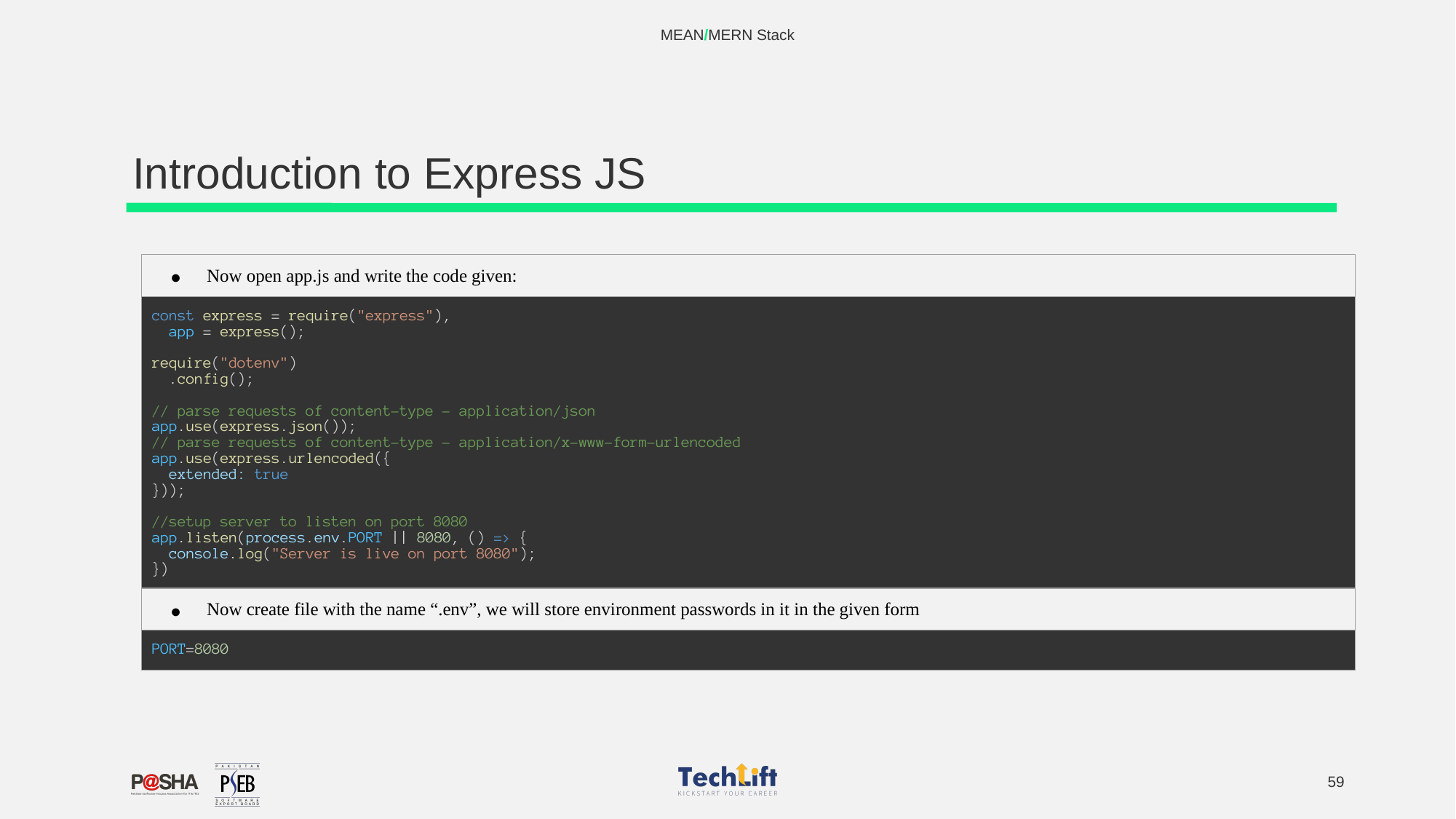

MEAN/MERN Stack
# Introduction to Express JS
| Now open app.js and write the code given: |
| --- |
| const express = require("express"),   app = express(); require("dotenv")   .config(); // parse requests of content-type - application/json app.use(express.json()); // parse requests of content-type - application/x-www-form-urlencoded app.use(express.urlencoded({   extended: true })); //setup server to listen on port 8080 app.listen(process.env.PORT || 8080, () => {   console.log("Server is live on port 8080"); }) |
| Now create file with the name “.env”, we will store environment passwords in it in the given form |
| PORT=8080 |
59